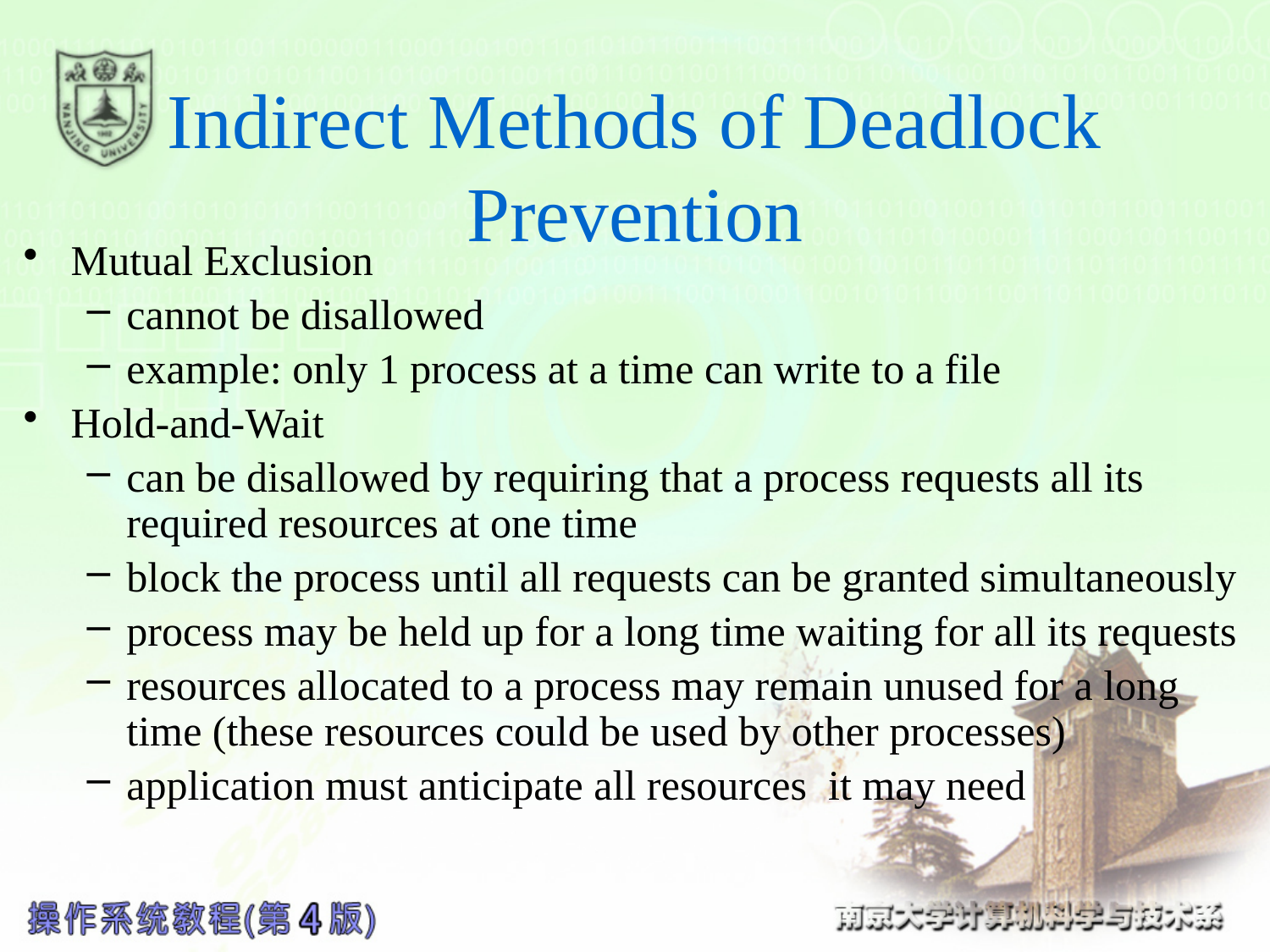

# Indirect Methods of Deadlock Prevention
Mutual Exclusion
cannot be disallowed
example: only 1 process at a time can write to a file
Hold-and-Wait
can be disallowed by requiring that a process requests all its required resources at one time
block the process until all requests can be granted simultaneously
process may be held up for a long time waiting for all its requests
resources allocated to a process may remain unused for a long time (these resources could be used by other processes)
application must anticipate all resources  it may need